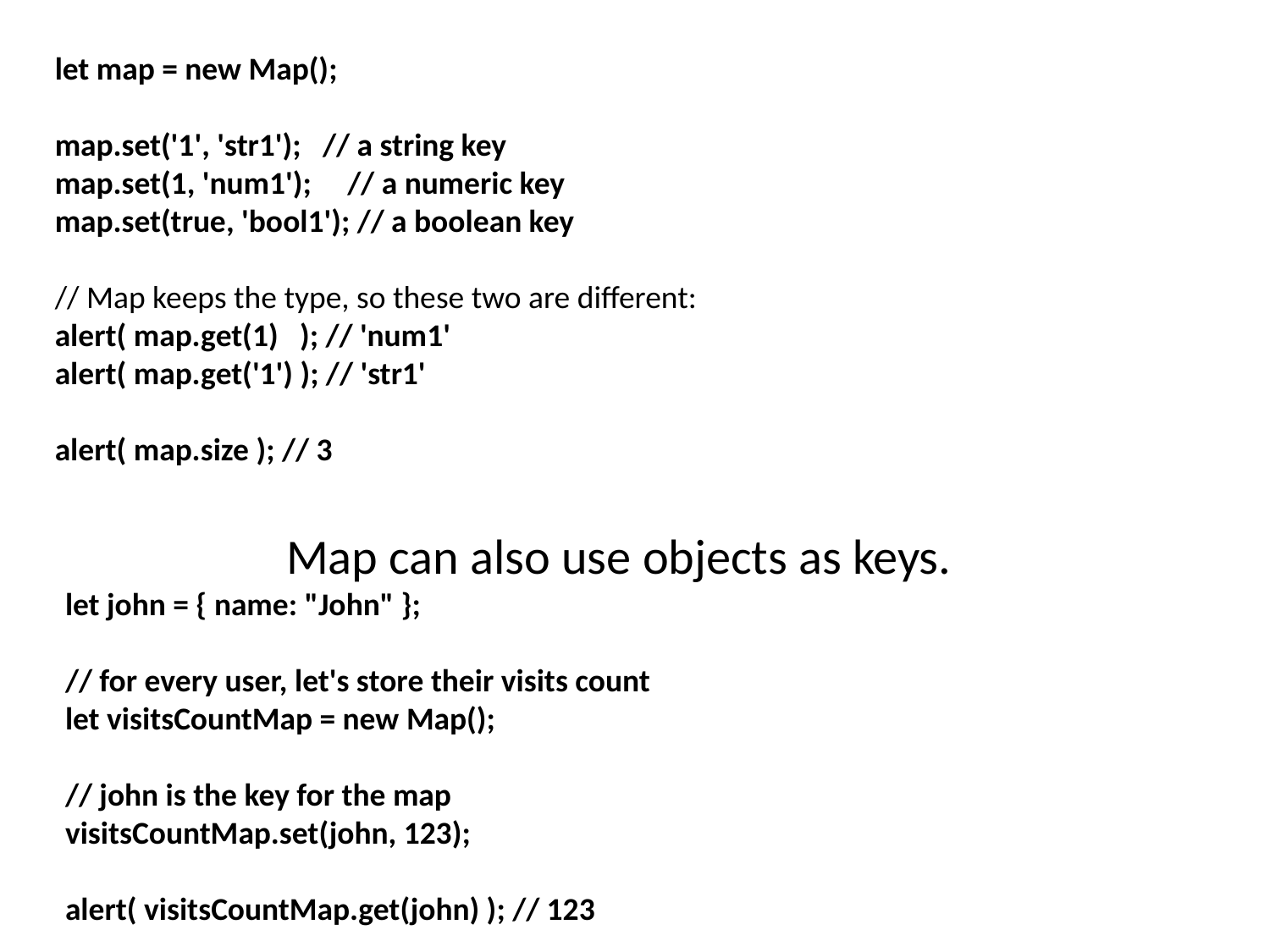

let map = new Map();

map.set('1', 'str1');   // a string key
map.set(1, 'num1');     // a numeric key
map.set(true, 'bool1'); // a boolean key

// Map keeps the type, so these two are different:
alert( map.get(1)   ); // 'num1'
alert( map.get('1') ); // 'str1'

alert( map.size ); // 3
Map can also use objects as keys.
let john = { name: "John" };

// for every user, let's store their visits count
let visitsCountMap = new Map();

// john is the key for the map
visitsCountMap.set(john, 123);

alert( visitsCountMap.get(john) ); // 123